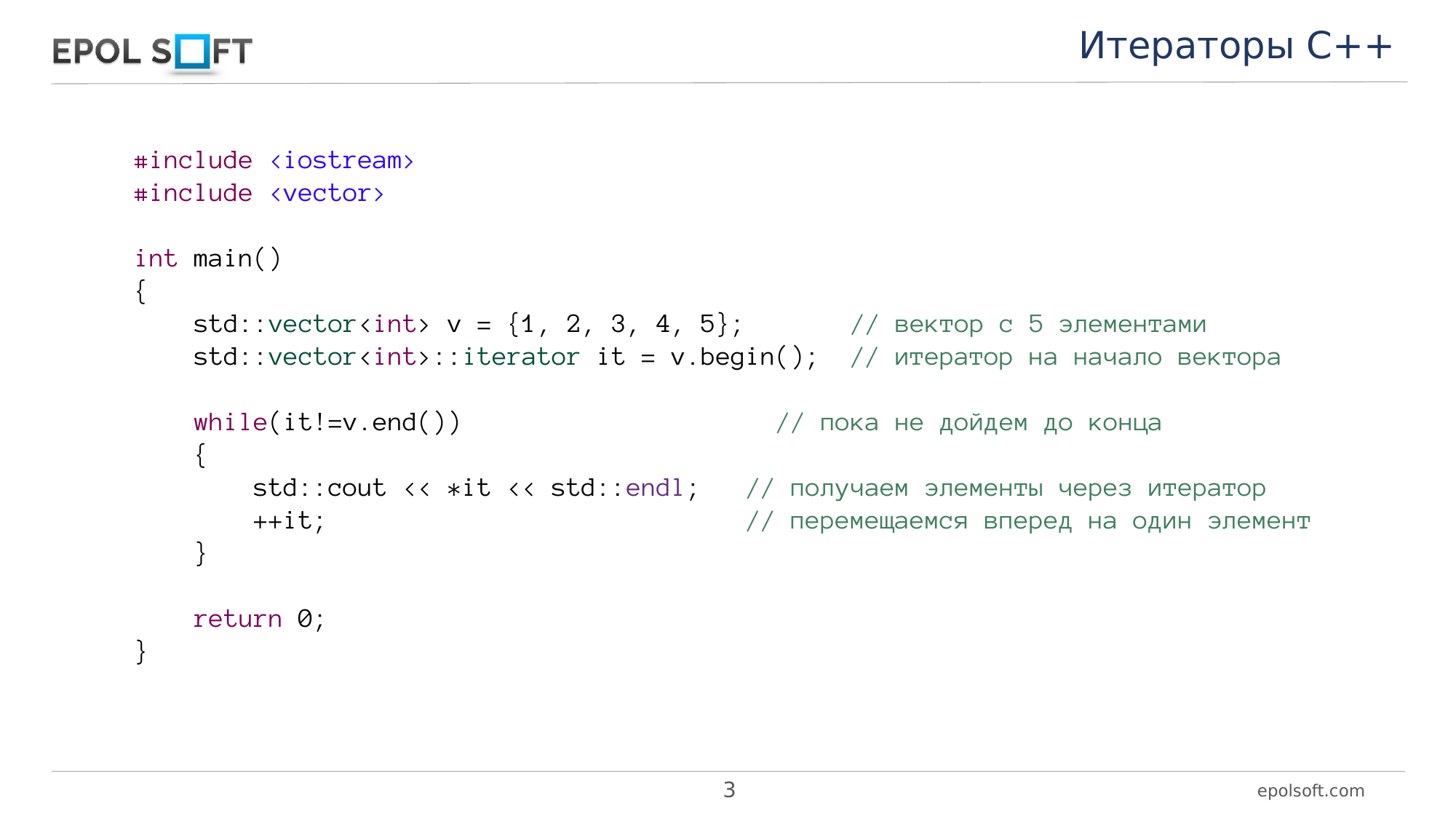

Итераторы С++
#include <iostream>
#include <vector>

int main()
{
    std::vector<int> v = {1, 2, 3, 4, 5};       // вектор с 5 элементами
    std::vector<int>::iterator it = v.begin();  // итератор на начало вектора

    while(it!=v.end())                     // пока не дойдем до конца
    {
        std::cout << *it << std::endl;   // получаем элементы через итератор
        ++it;                            // перемещаемся вперед на один элемент
    }

    return 0;
}
3